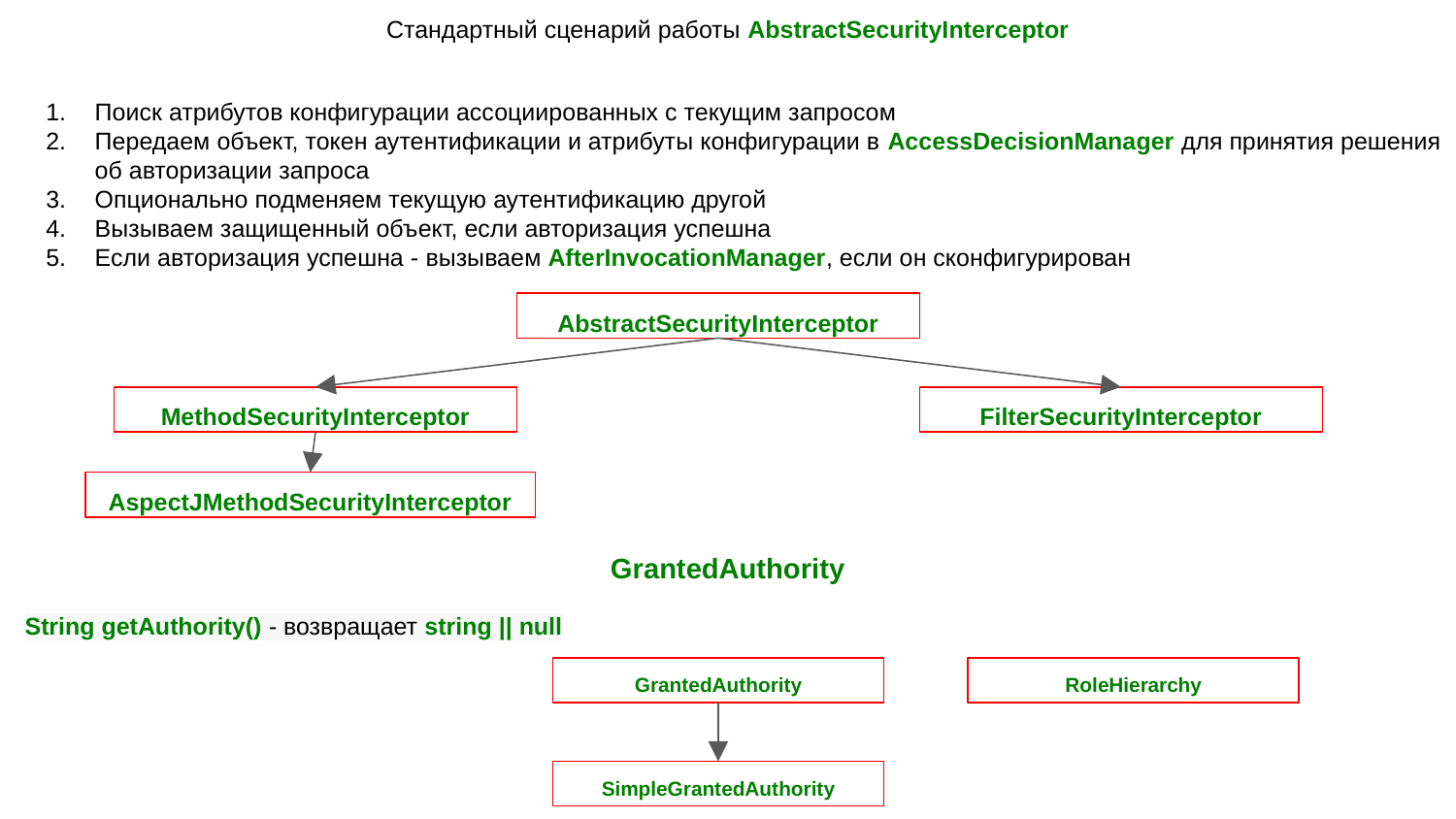

Стандартный сценарий работы AbstractSecurityInterceptor
Поиск атрибутов конфигурации ассоциированных с текущим запросом
Передаем объект, токен аутентификации и атрибуты конфигурации в AccessDecisionManager для принятия решения об авторизации запроса
Опционально подменяем текущую аутентификацию другой
Вызываем защищенный объект, если авторизация успешна
Если авторизация успешна - вызываем AfterInvocationManager, если он сконфигурирован

AbstractSecurityInterceptor

MethodSecurityInterceptor

FilterSecurityInterceptor

AspectJMethodSecurityInterceptor

GrantedAuthority

String getAuthority() - возвращает string || null

GrantedAuthority
RoleHierarchy

SimpleGrantedAuthority